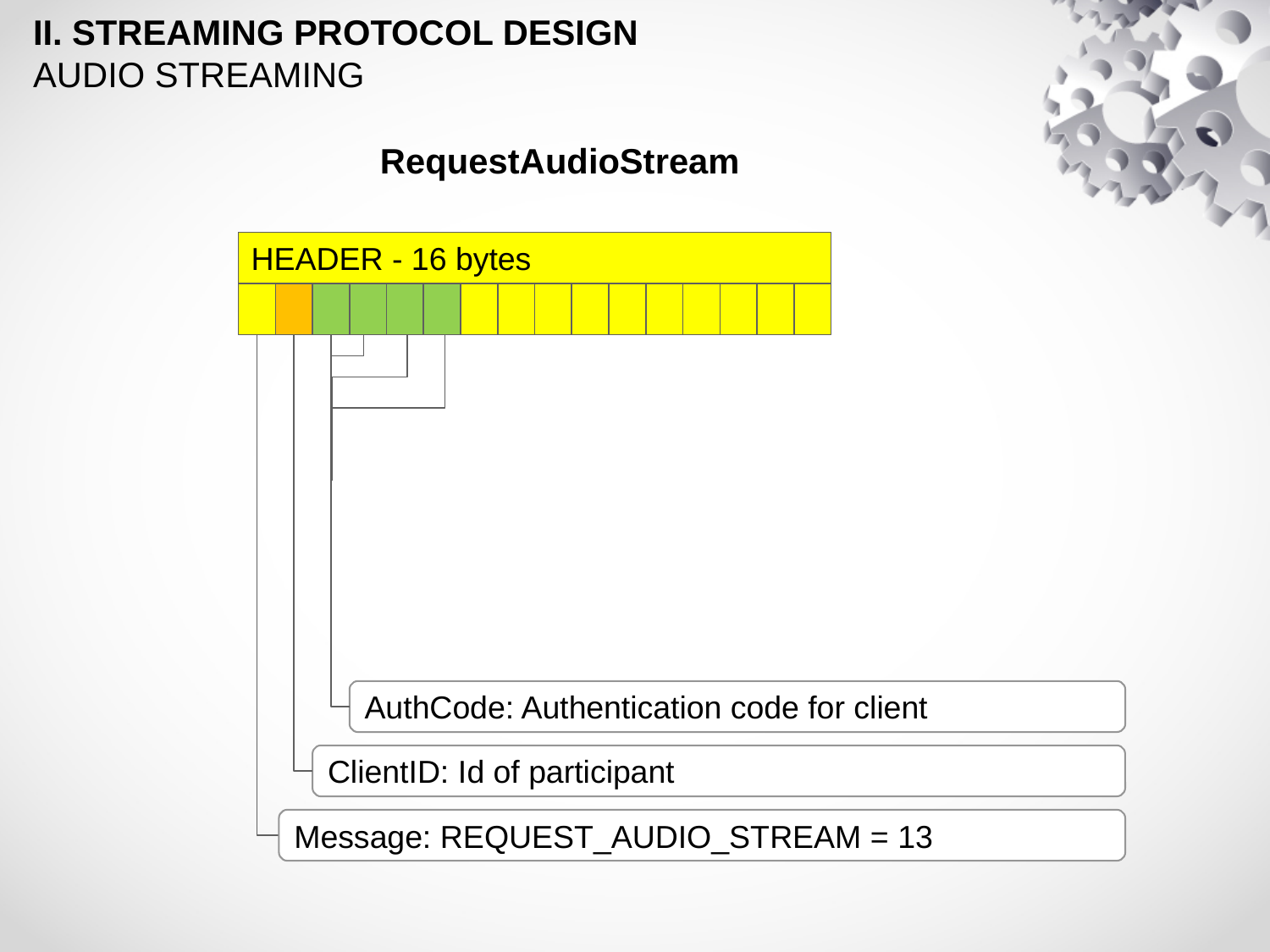

II. STREAMING PROTOCOL DESIGN
AUDIO STREAMING
RequestAudioStream
HEADER - 16 bytes

AuthCode: Authentication code for client
ClientID: Id of participant
Message: REQUEST_AUDIO_STREAM = 13